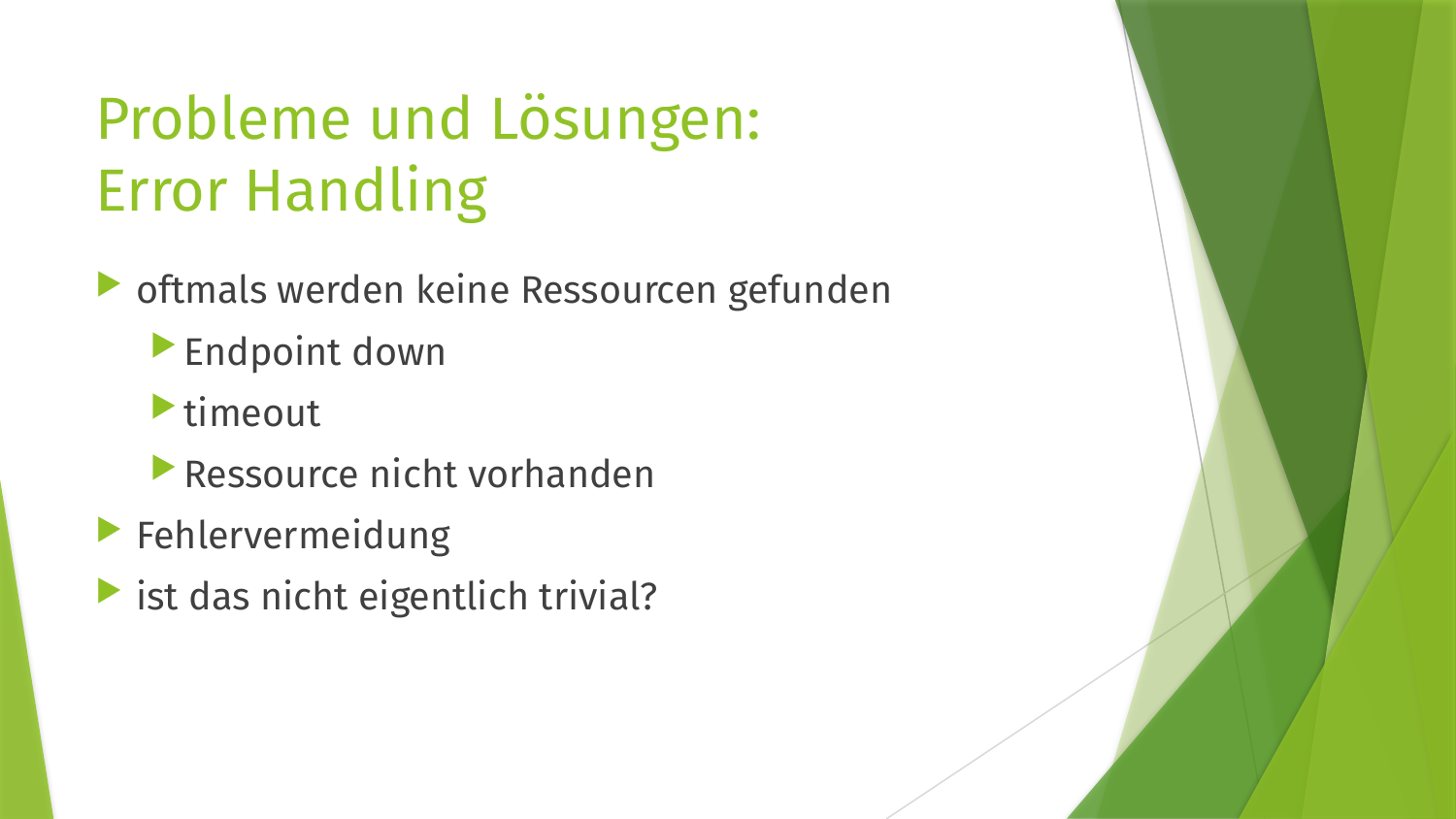

# Probleme und Lösungen:
Error Handling
oftmals werden keine Ressourcen gefunden
Endpoint down
timeout
Ressource nicht vorhanden
Fehlervermeidung
ist das nicht eigentlich trivial?